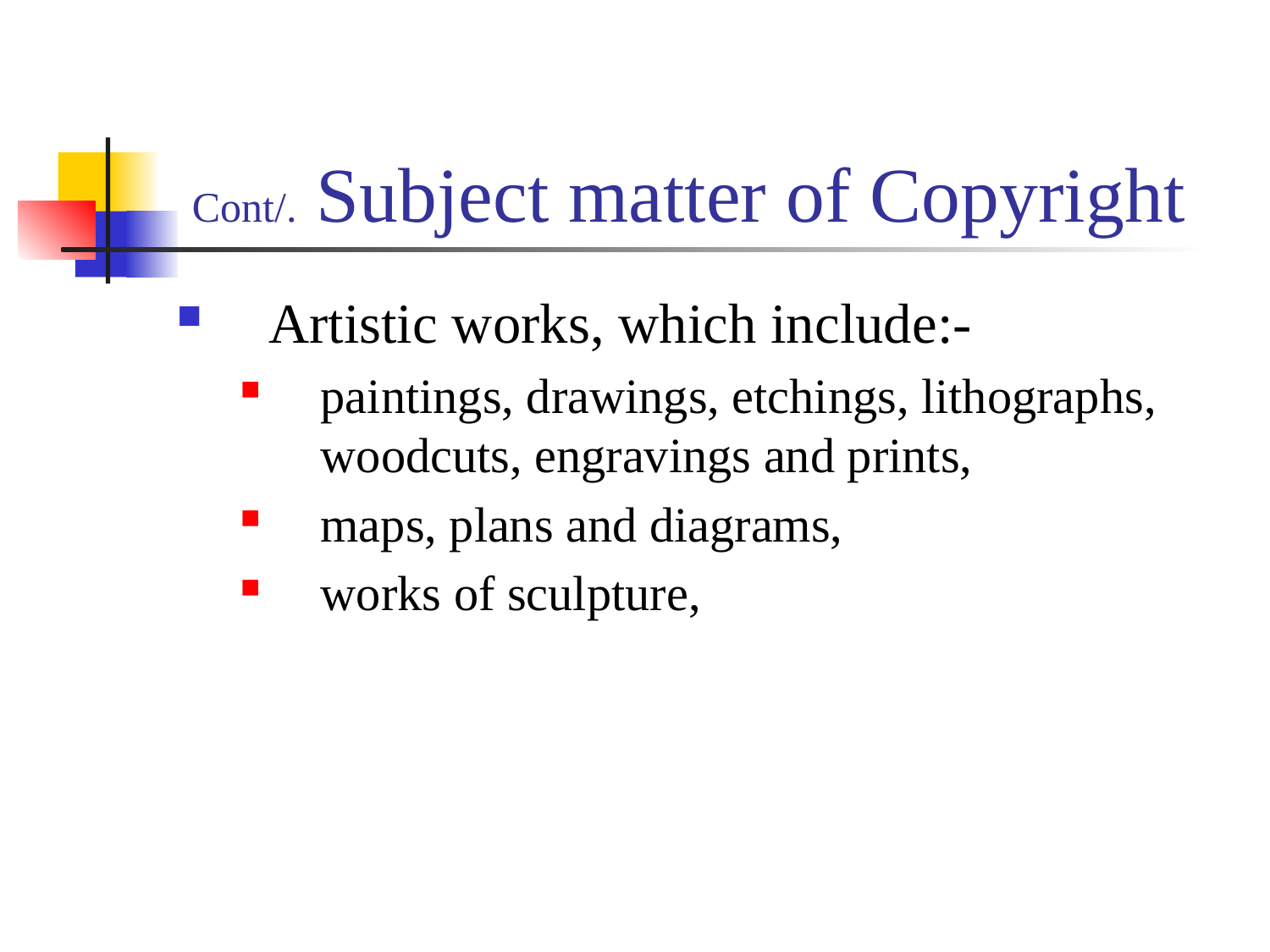

# Cont/. Subject matter of Copyright
Artistic works, which include:-
paintings, drawings, etchings, lithographs, woodcuts, engravings and prints,
maps, plans and diagrams,
works of sculpture,